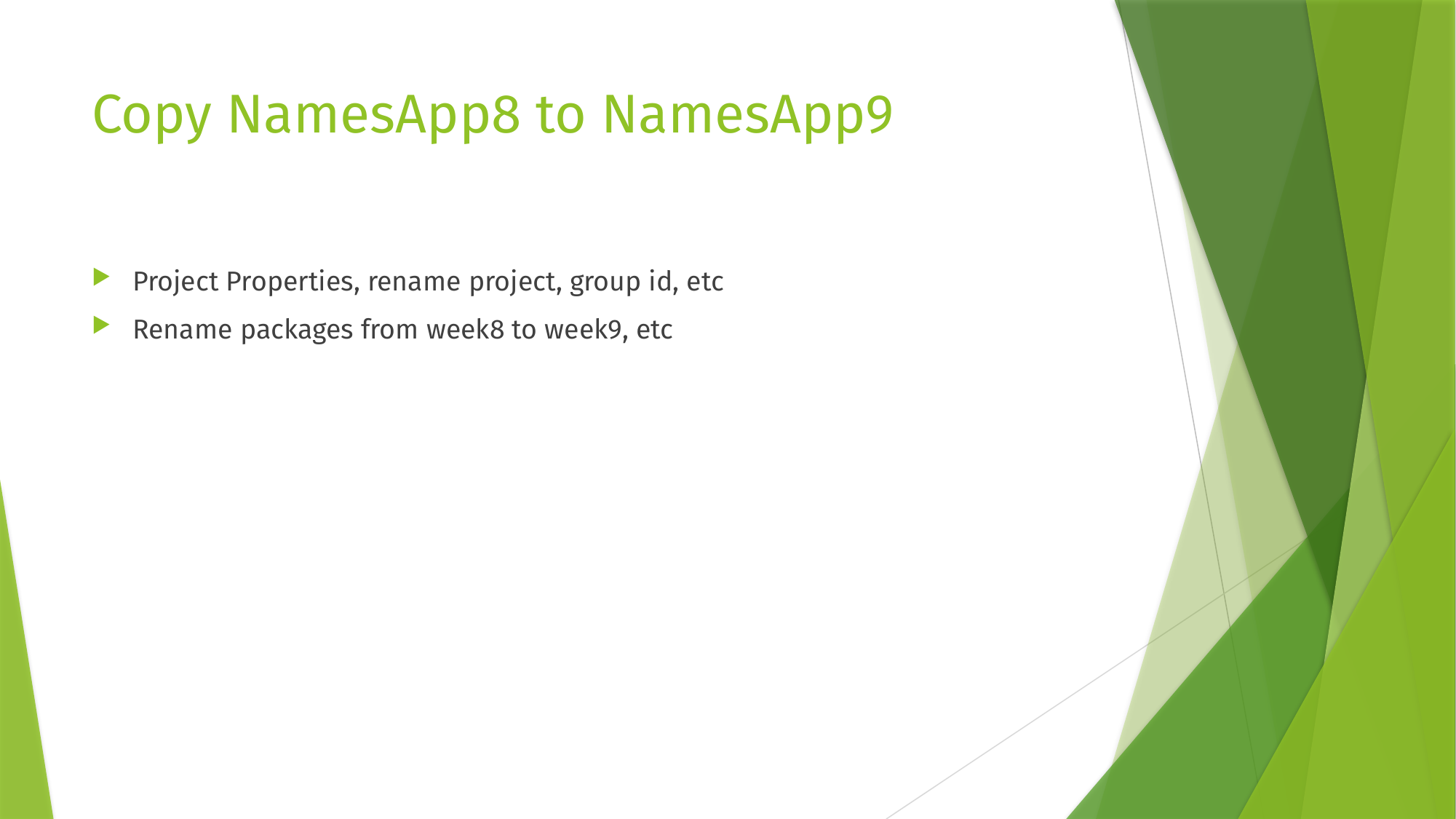

# Copy NamesApp8 to NamesApp9
Project Properties, rename project, group id, etc
Rename packages from week8 to week9, etc